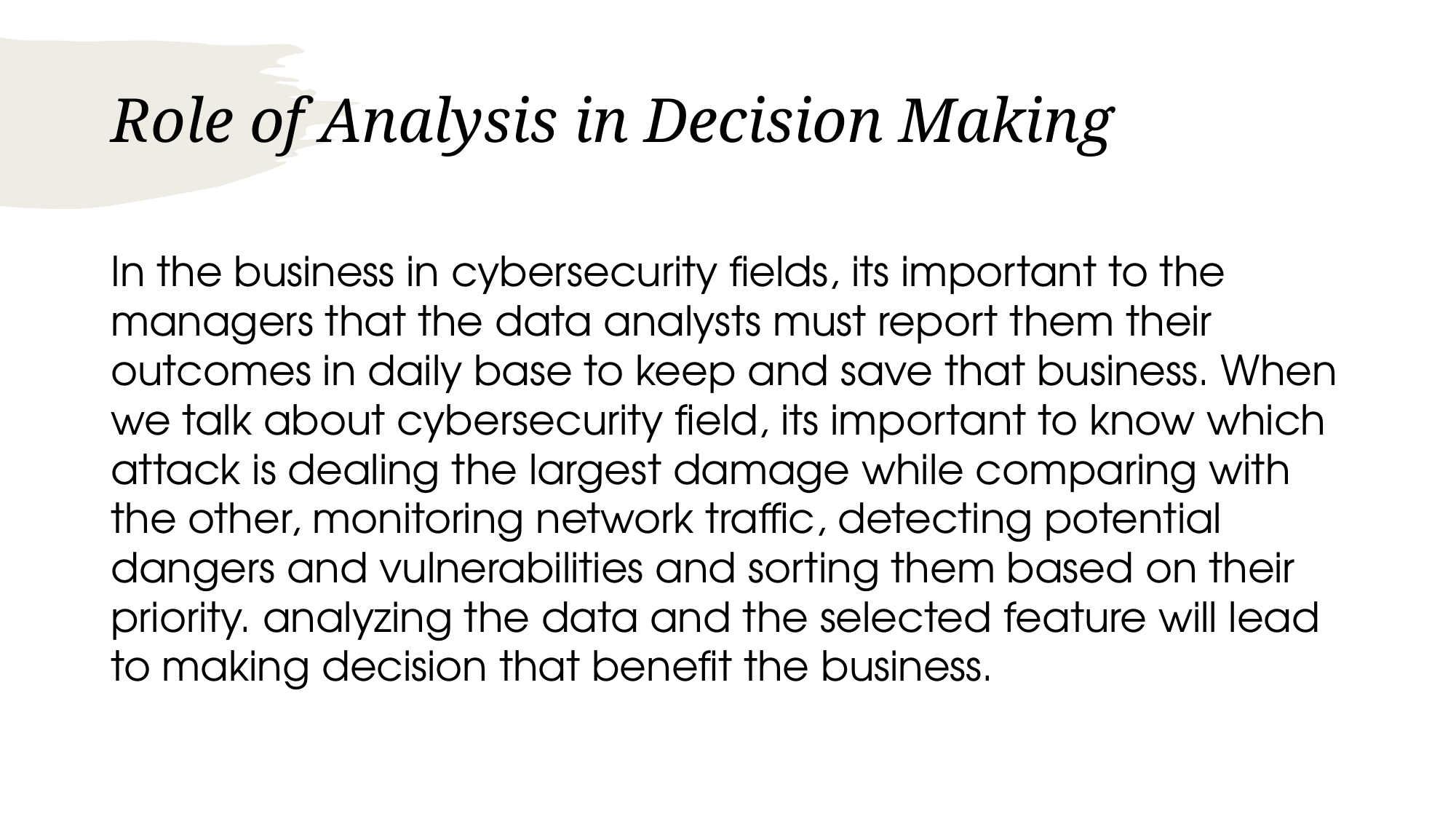

# Role of Analysis in Decision Making
In the business in cybersecurity fields, its important to the managers that the data analysts must report them their outcomes in daily base to keep and save that business. When we talk about cybersecurity field, its important to know which attack is dealing the largest damage while comparing with the other, monitoring network traffic, detecting potential dangers and vulnerabilities and sorting them based on their priority. analyzing the data and the selected feature will lead to making decision that benefit the business.